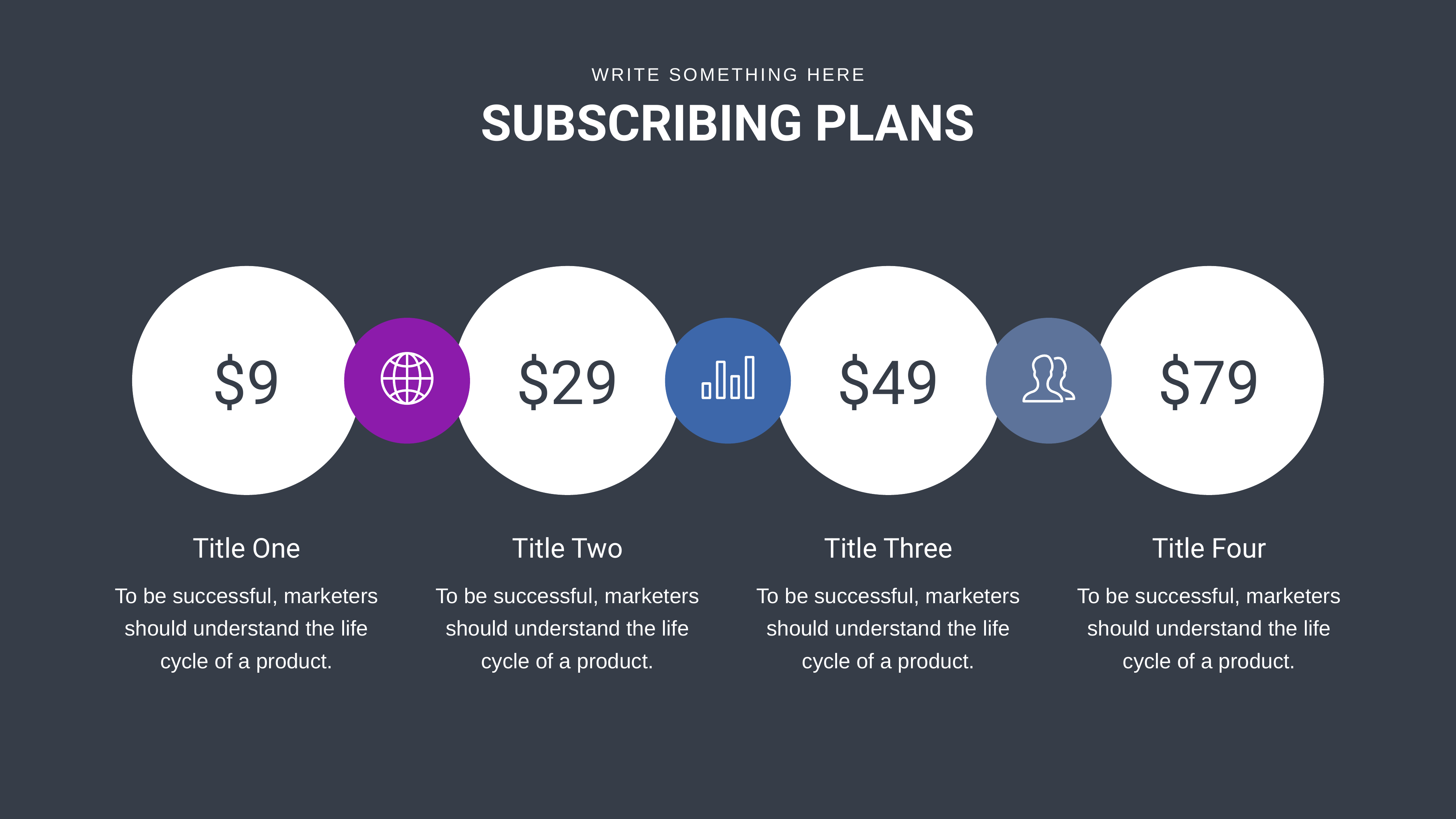

WRITE SOMETHING HERE
SUBSCRIBING PLANS

$9
$29
$49
$79

Title One
Title Two
Title Three
Title Four
To be successful, marketers should understand the life cycle of a product.
To be successful, marketers should understand the life cycle of a product.
To be successful, marketers should understand the life cycle of a product.
To be successful, marketers should understand the life cycle of a product.